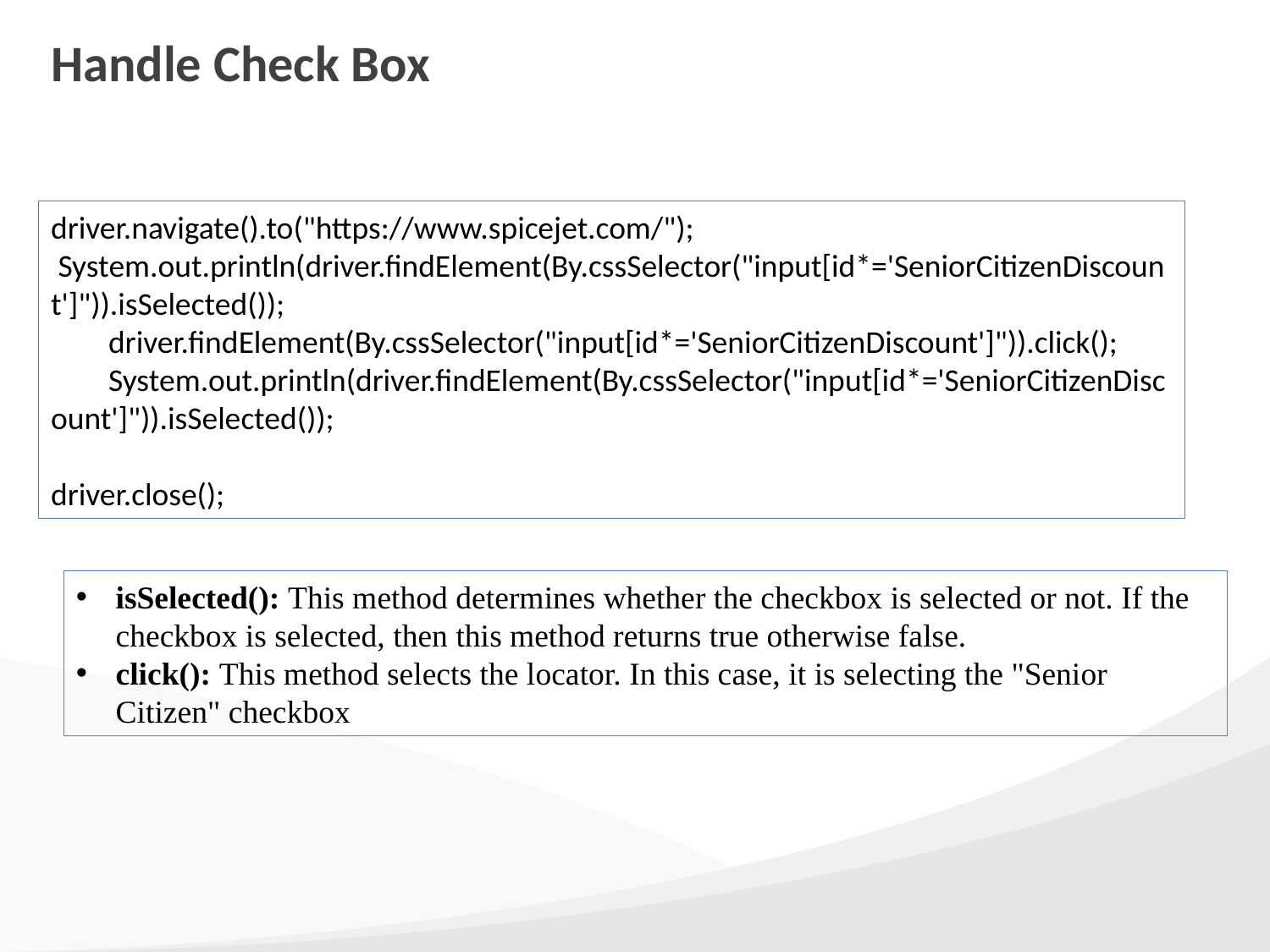

# Handle Check Box
driver.navigate().to("https://www.spicejet.com/");
 System.out.println(driver.findElement(By.cssSelector("input[id*='SeniorCitizenDiscount']")).isSelected());
        driver.findElement(By.cssSelector("input[id*='SeniorCitizenDiscount']")).click();
        System.out.println(driver.findElement(By.cssSelector("input[id*='SeniorCitizenDiscount']")).isSelected());

driver.close();
isSelected(): This method determines whether the checkbox is selected or not. If the checkbox is selected, then this method returns true otherwise false.
click(): This method selects the locator. In this case, it is selecting the "Senior Citizen" checkbox